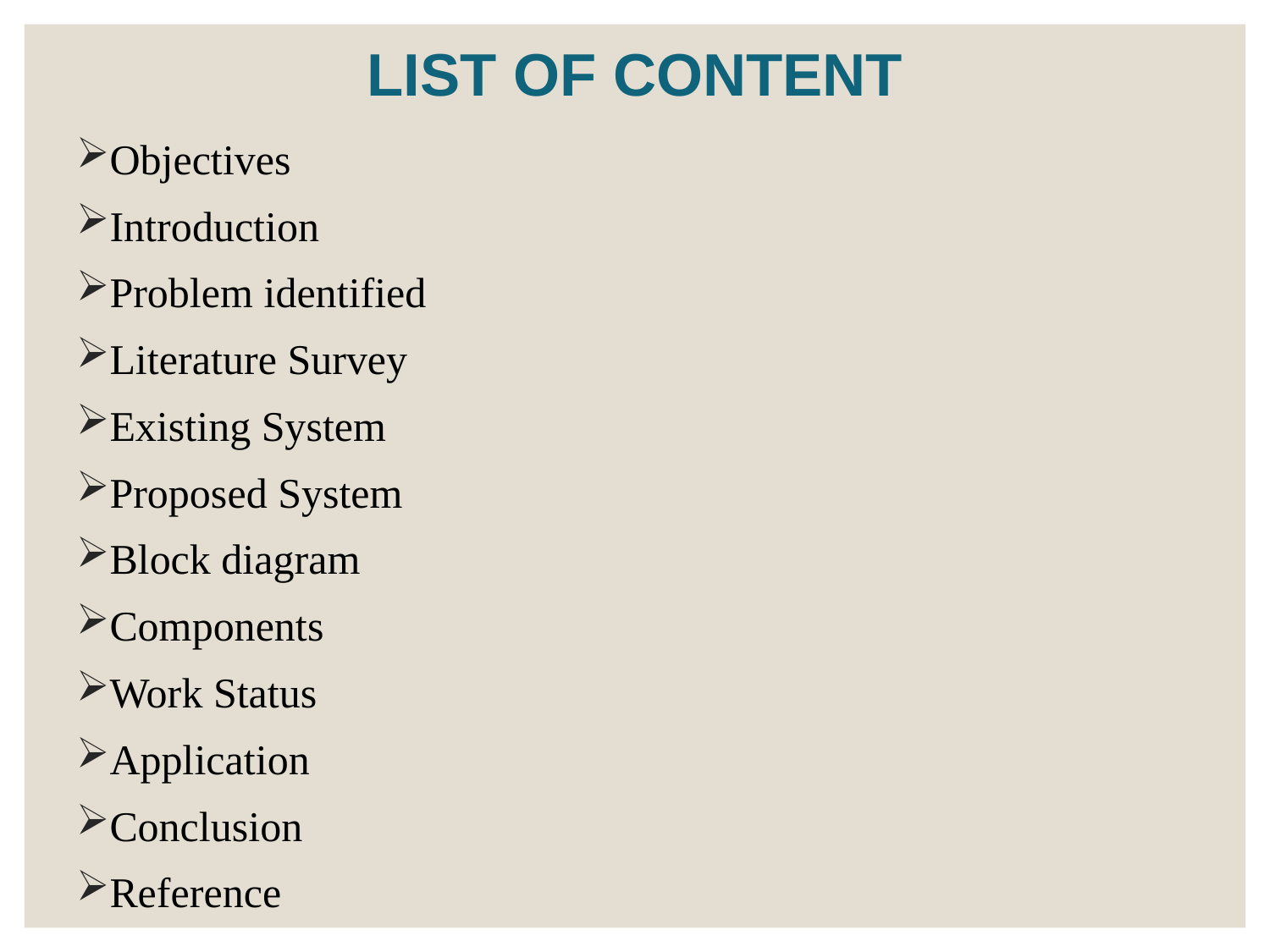

# LIST OF CONTENT
Objectives
Introduction
Problem identified
Literature Survey
Existing System
Proposed System
Block diagram
Components
Work Status
Application
Conclusion
Reference